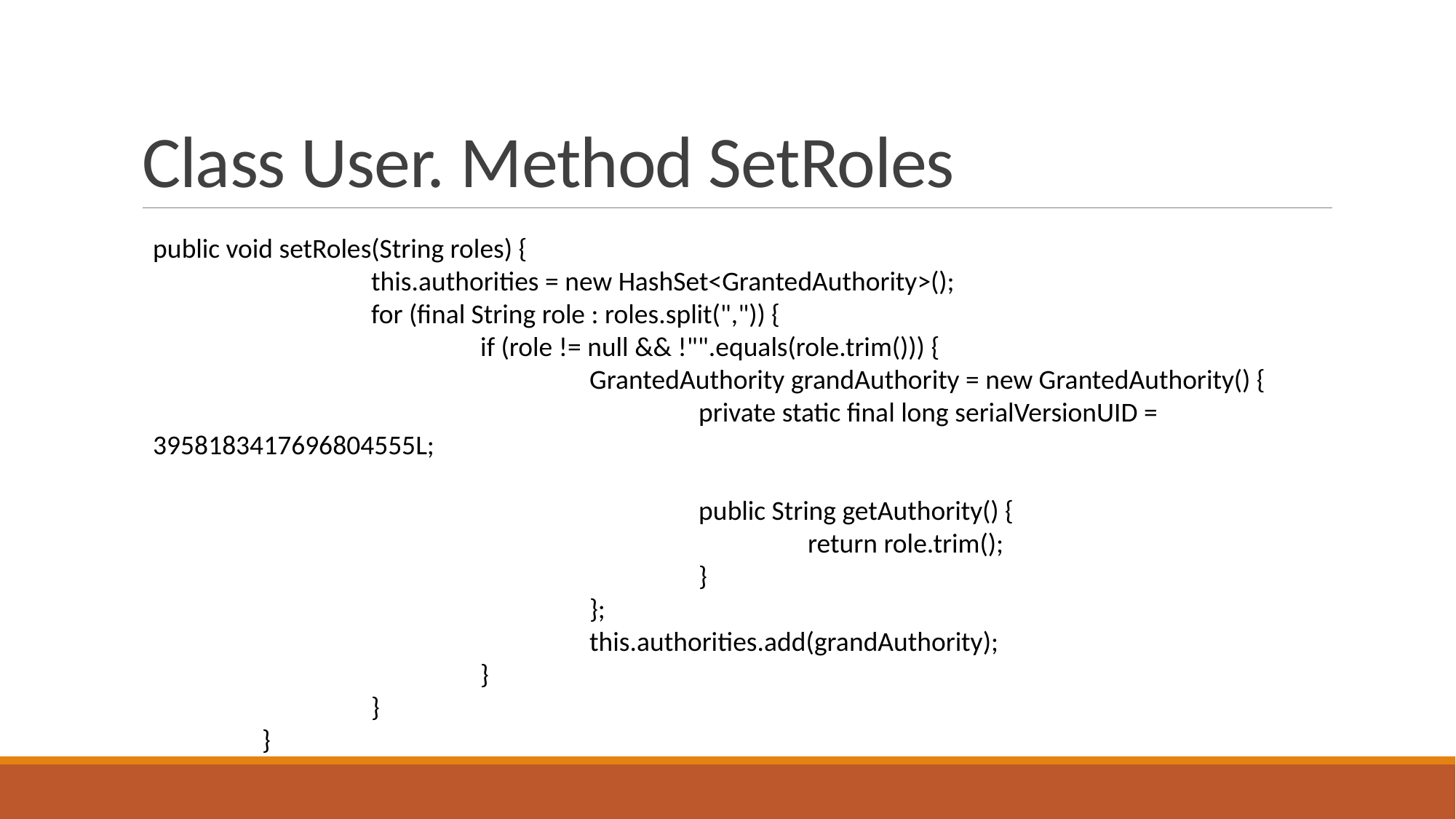

# Class User. Method SetRoles
public void setRoles(String roles) {
		this.authorities = new HashSet<GrantedAuthority>();
		for (final String role : roles.split(",")) {
			if (role != null && !"".equals(role.trim())) {
				GrantedAuthority grandAuthority = new GrantedAuthority() {
					private static final long serialVersionUID = 3958183417696804555L;

					public String getAuthority() {
						return role.trim();
					}
				};
				this.authorities.add(grandAuthority);
			}
		}
	}